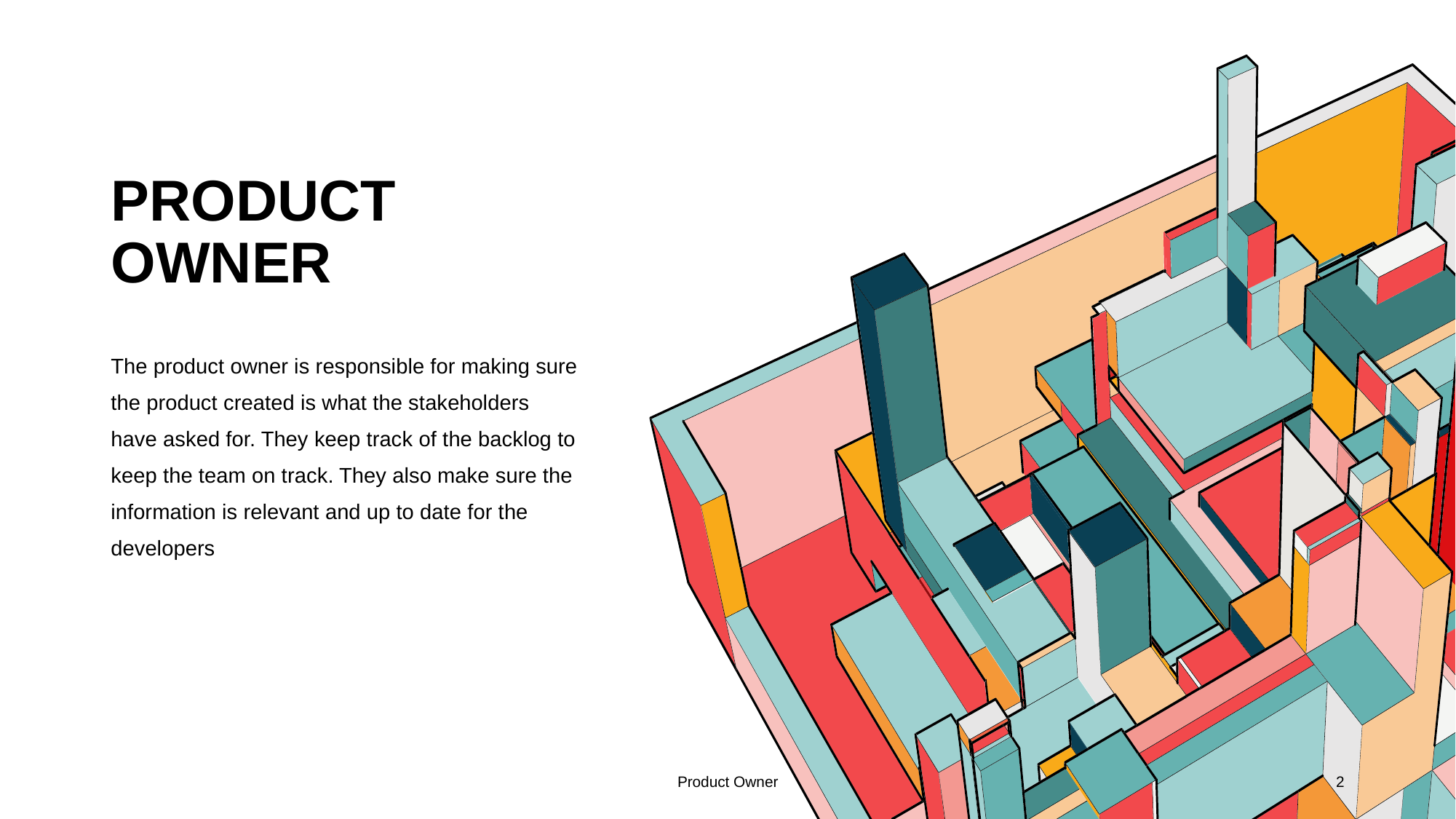

# Product Owner
The product owner is responsible for making sure the product created is what the stakeholders have asked for. They keep track of the backlog to keep the team on track. They also make sure the information is relevant and up to date for the developers
Product Owner
2